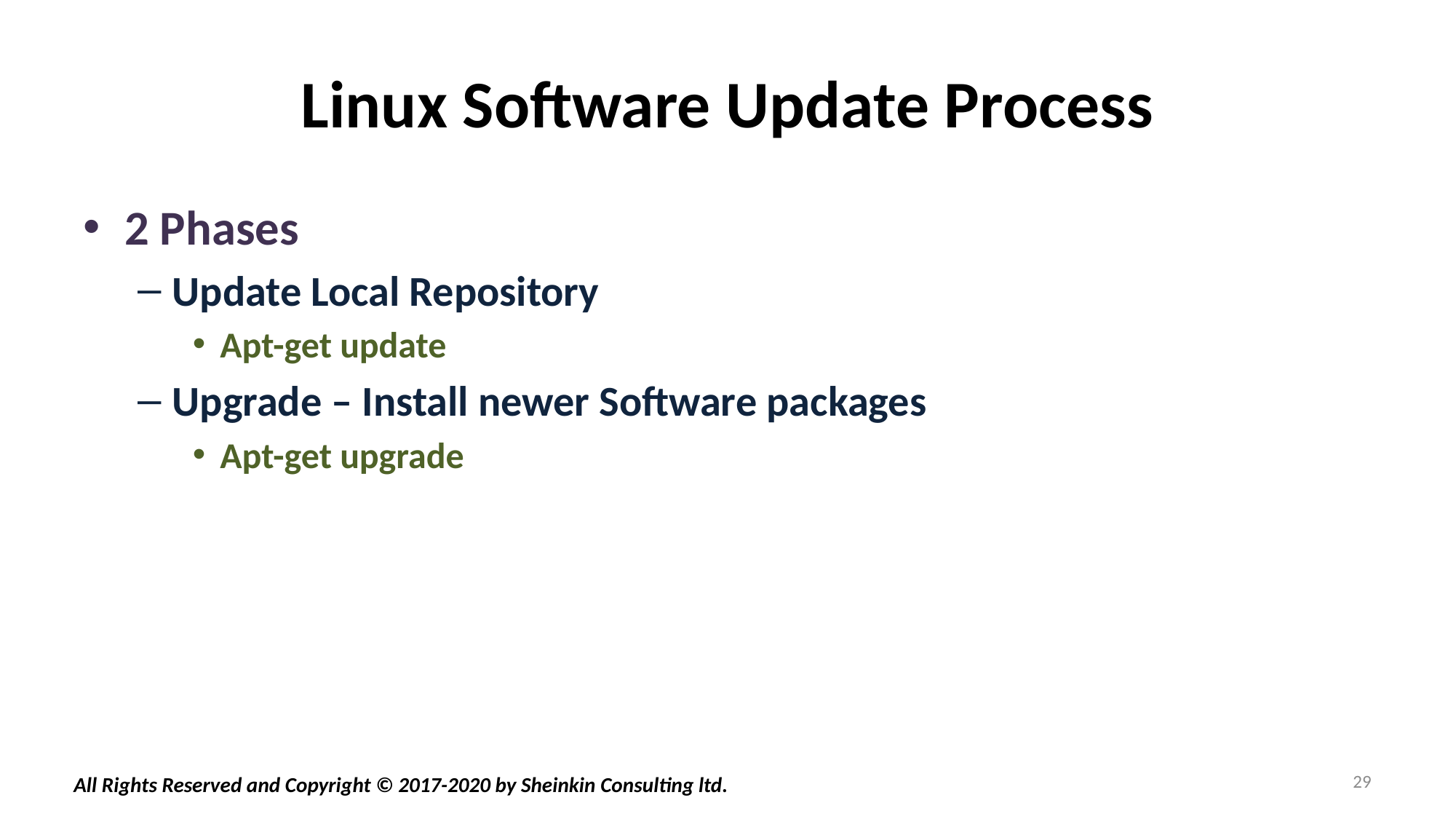

# Linux Software Update Process
2 Phases
Update Local Repository
Apt-get update
Upgrade – Install newer Software packages
Apt-get upgrade
29